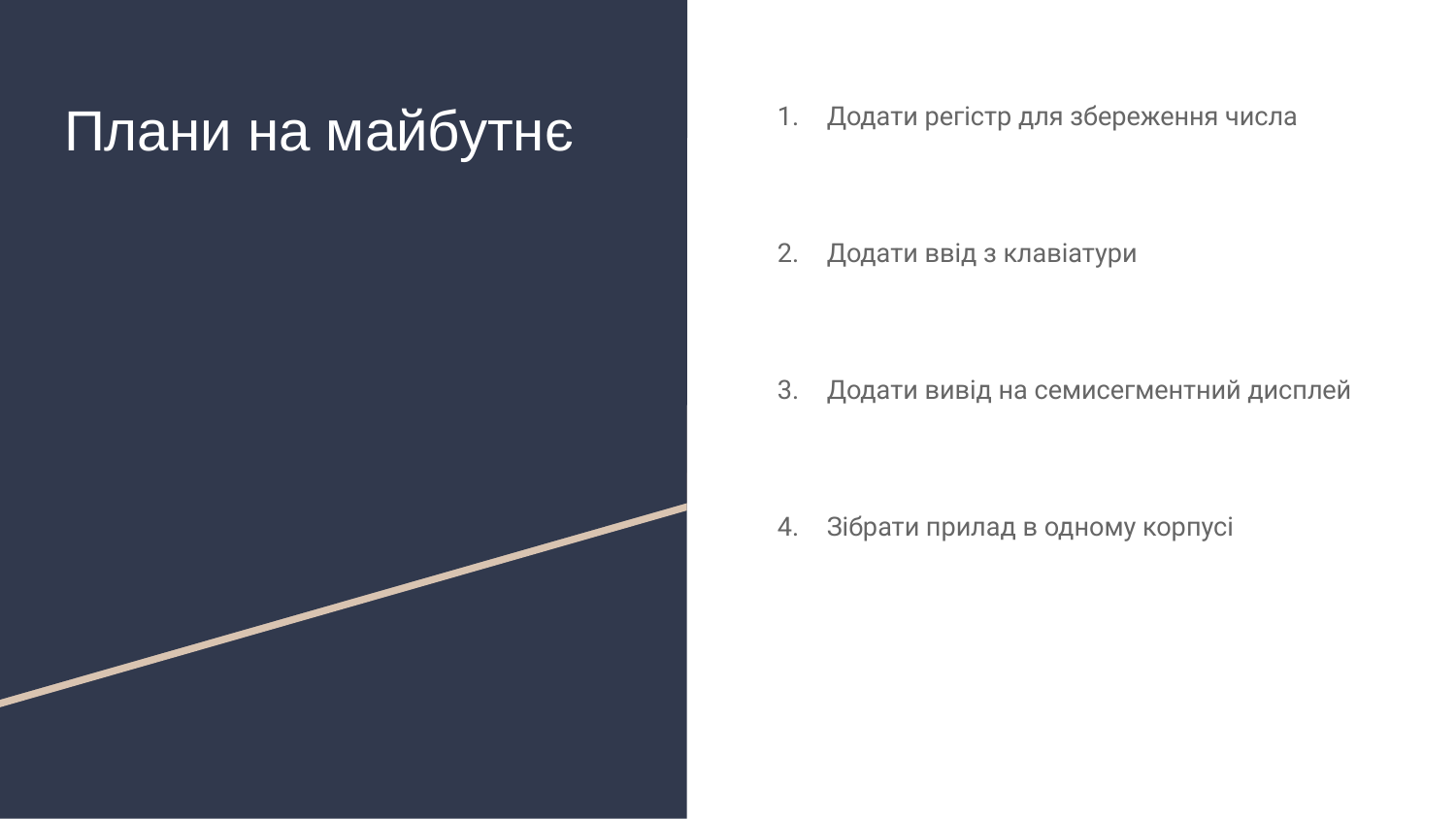

# Плани на майбутнє
Додати регістр для збереження числа

Додати ввід з клавіатури

Додати вивід на семисегментний дисплей

Зібрати прилад в одному корпусі